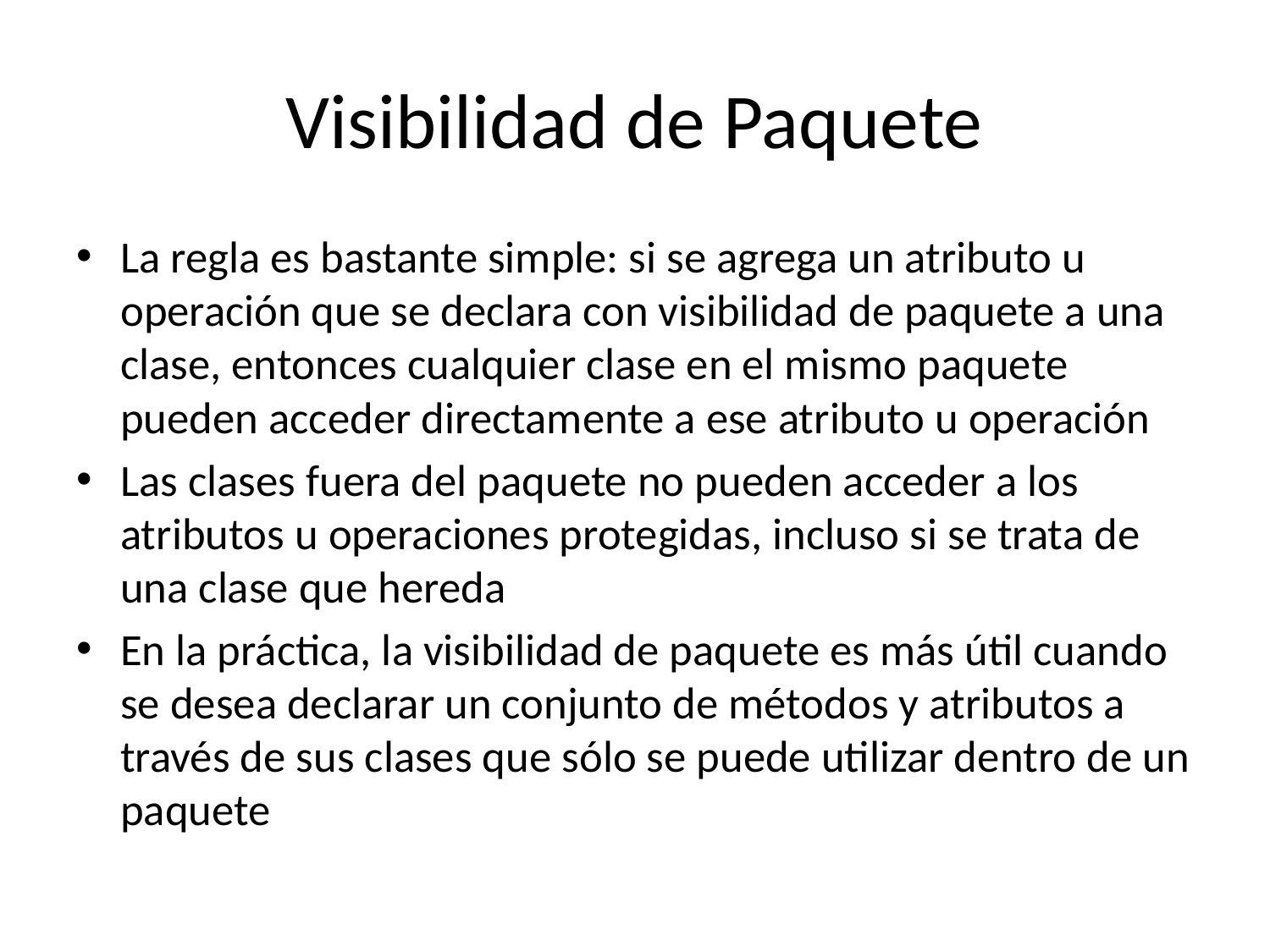

# Visibilidad de Paquete
La regla es bastante simple: si se agrega un atributo u operación que se declara con visibilidad de paquete a una clase, entonces cualquier clase en el mismo paquete pueden acceder directamente a ese atributo u operación
Las clases fuera del paquete no pueden acceder a los atributos u operaciones protegidas, incluso si se trata de una clase que hereda
En la práctica, la visibilidad de paquete es más útil cuando se desea declarar un conjunto de métodos y atributos a través de sus clases que sólo se puede utilizar dentro de un paquete